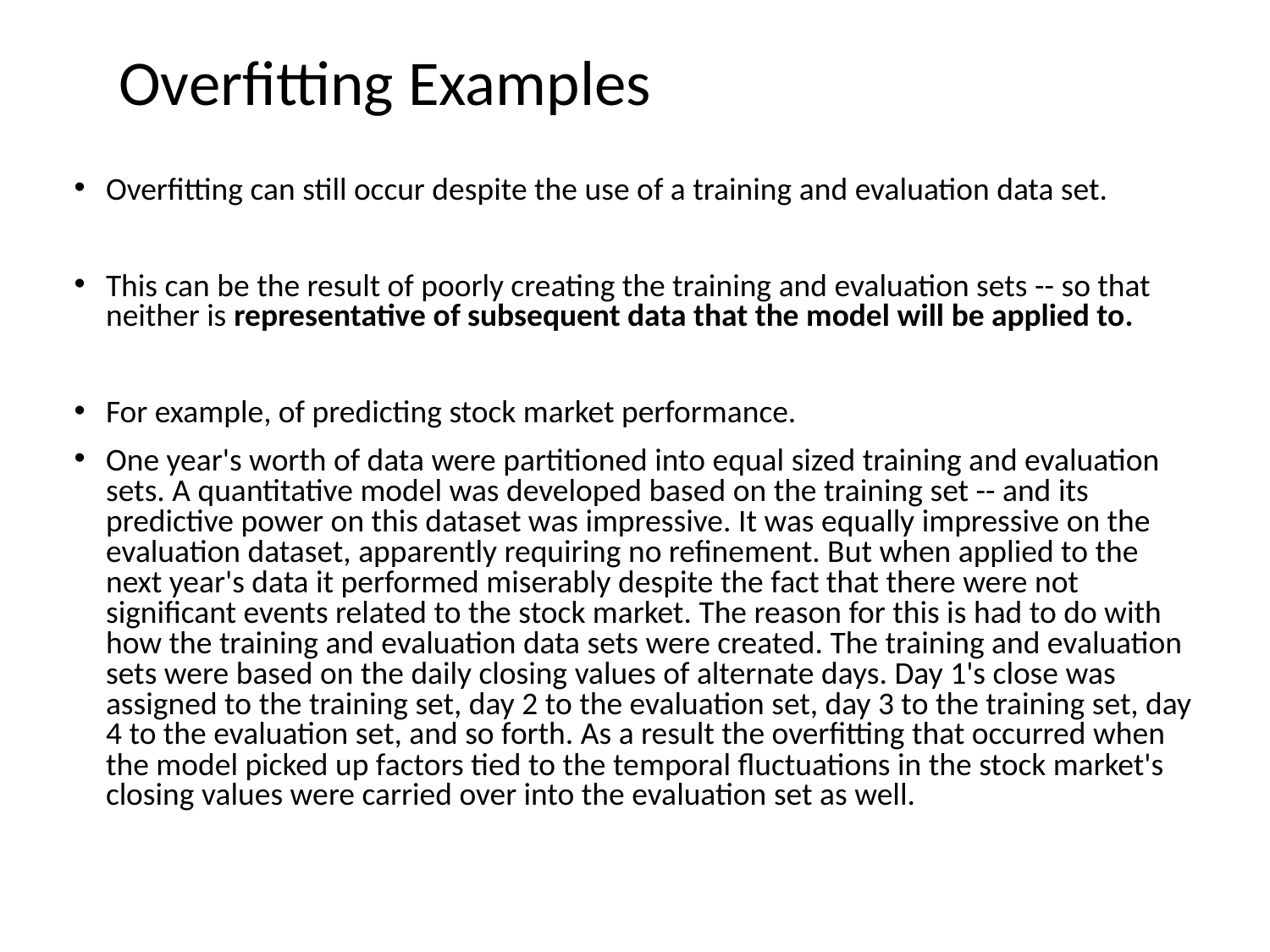

# Overfitting Examples
Overfitting can still occur despite the use of a training and evaluation data set.

This can be the result of poorly creating the training and evaluation sets -- so that neither is representative of subsequent data that the model will be applied to.

For example, of predicting stock market performance.
One year's worth of data were partitioned into equal sized training and evaluation sets. A quantitative model was developed based on the training set -- and its predictive power on this dataset was impressive. It was equally impressive on the evaluation dataset, apparently requiring no refinement. But when applied to the next year's data it performed miserably despite the fact that there were not significant events related to the stock market. The reason for this is had to do with how the training and evaluation data sets were created. The training and evaluation sets were based on the daily closing values of alternate days. Day 1's close was assigned to the training set, day 2 to the evaluation set, day 3 to the training set, day 4 to the evaluation set, and so forth. As a result the overfitting that occurred when the model picked up factors tied to the temporal fluctuations in the stock market's closing values were carried over into the evaluation set as well.